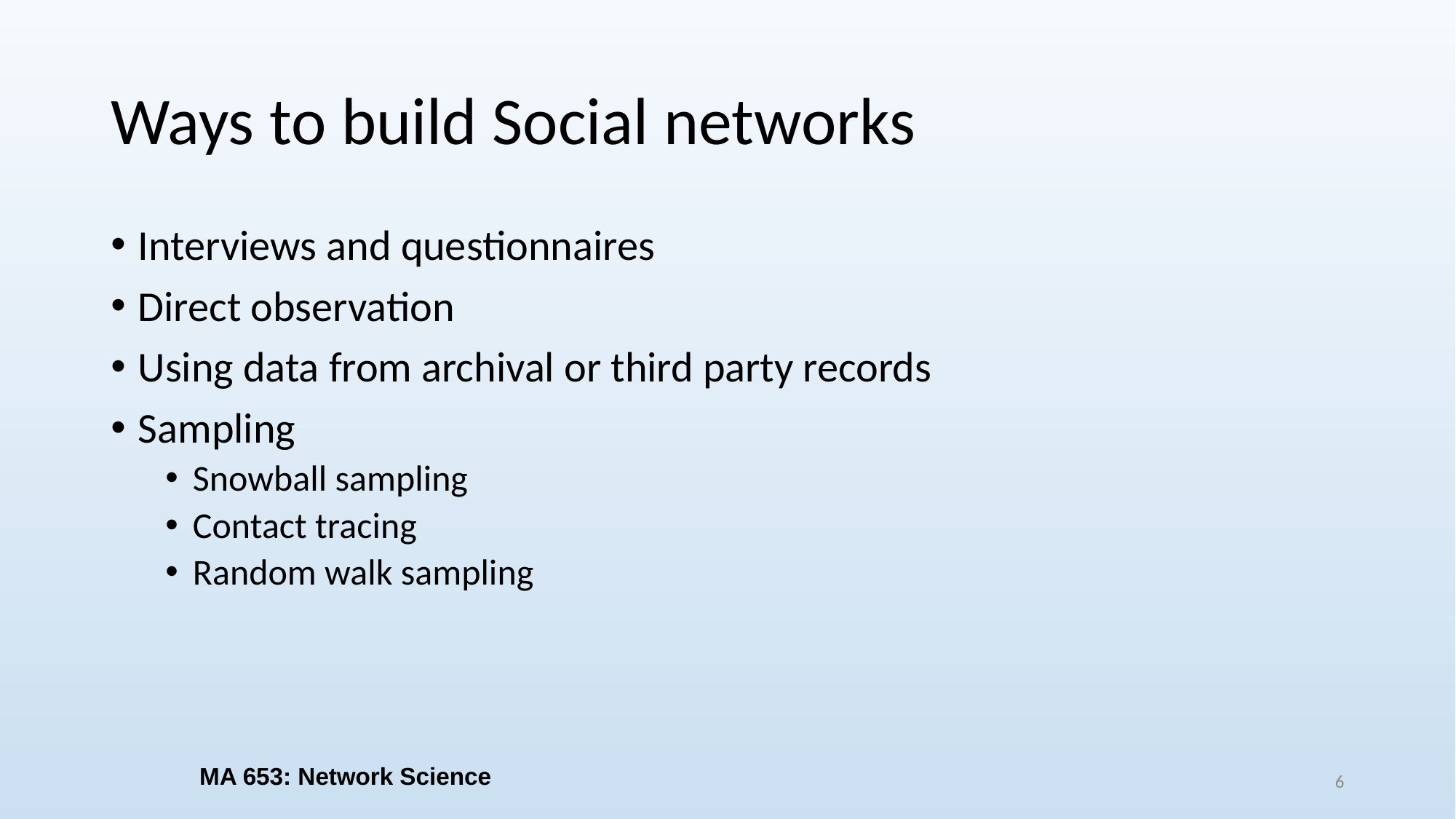

# Ways to build Social networks
Interviews and questionnaires
Direct observation
Using data from archival or third party records
Sampling
Snowball sampling
Contact tracing
Random walk sampling

MA 653: Network Science
6